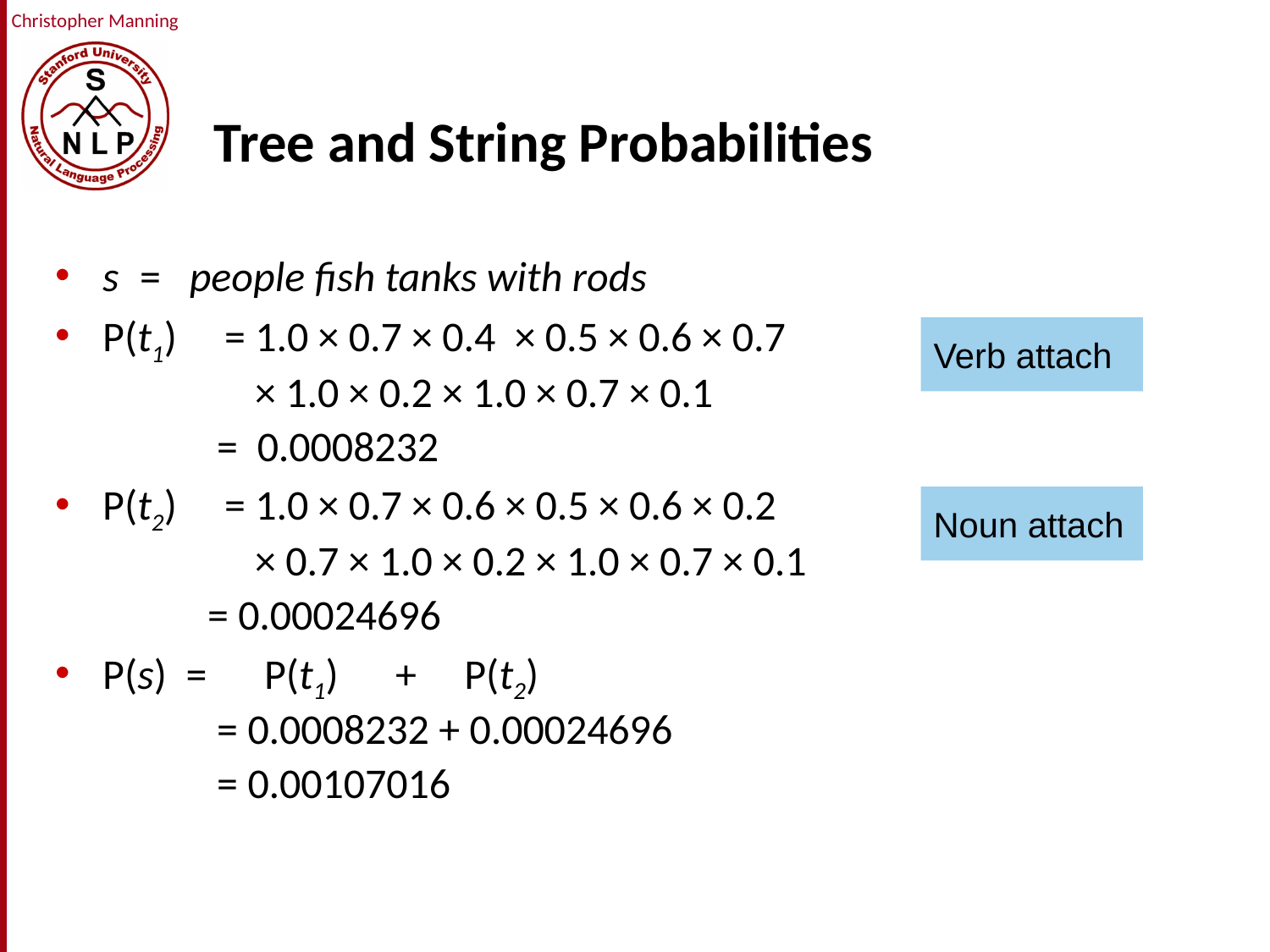

# Tree and String Probabilities
s   =   people fish tanks with rods
P(t1)     = 1.0 × 0.7 × 0.4  × 0.5 × 0.6 × 0.7
                     × 1.0 × 0.2 × 1.0 × 0.7 × 0.1
                 =  0.0008232
P(t2)     = 1.0 × 0.7 × 0.6 × 0.5 × 0.6 × 0.2
                     × 0.7 × 1.0 × 0.2 × 1.0 × 0.7 × 0.1
                = 0.00024696
P(s)  =      P(t1)      +     P(t2)
	            = 0.0008232 + 0.00024696
                 = 0.00107016

Verb attach
Noun attach